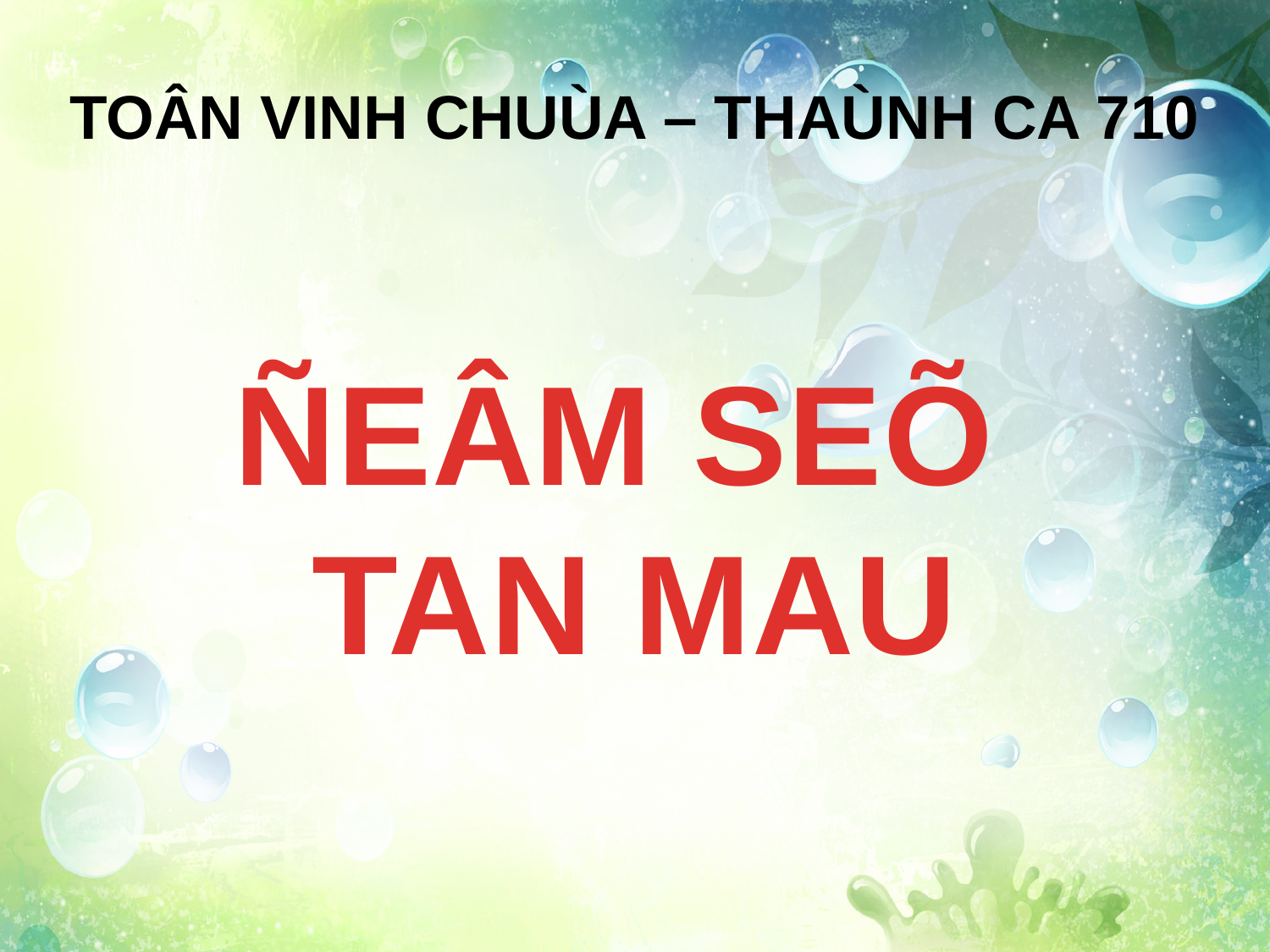

TOÂN VINH CHUÙA – THAÙNH CA 710
ÑEÂM SEÕ
TAN MAU